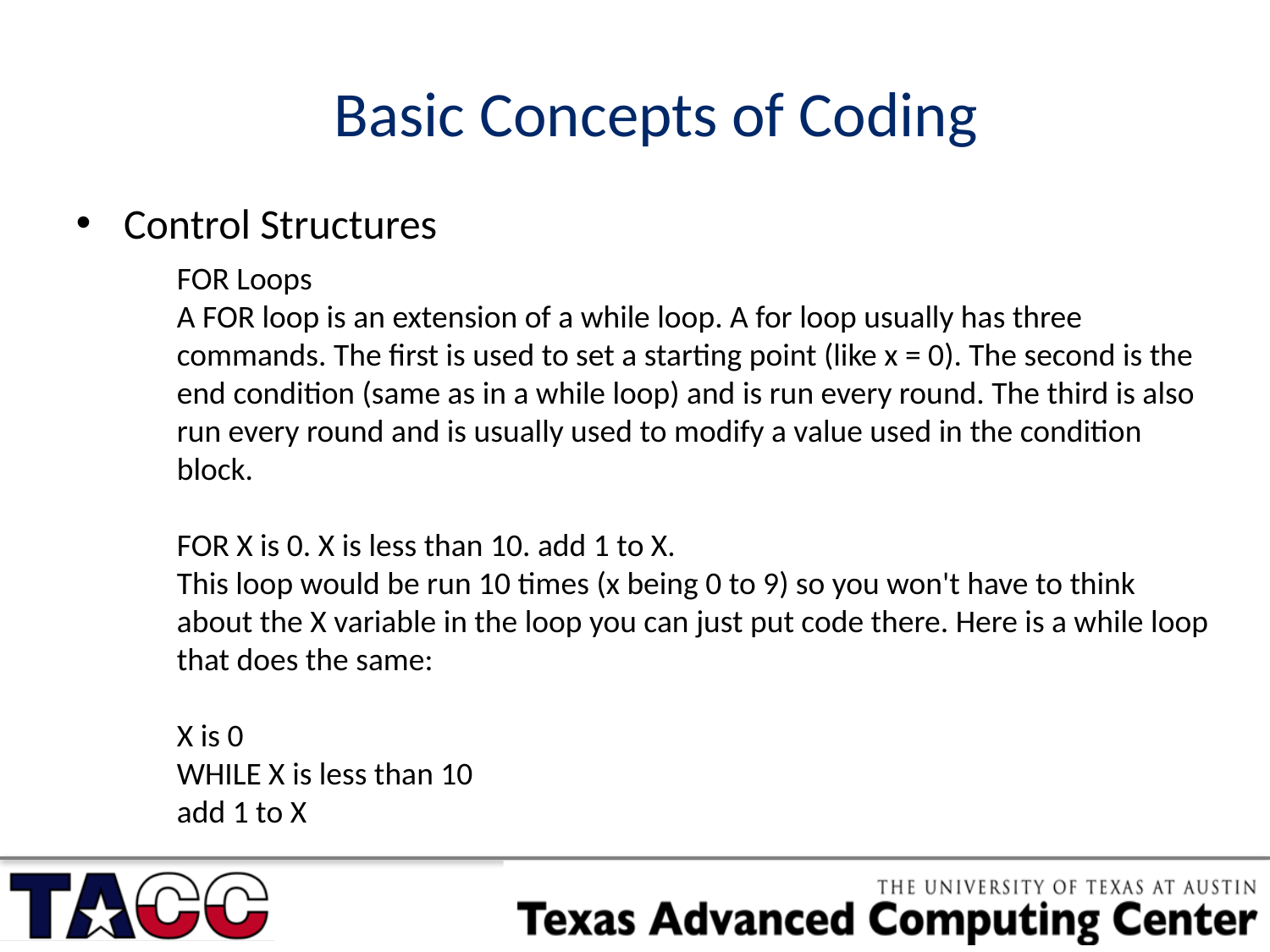

Basic Concepts of Coding
Control Structures

FOR Loops
A FOR loop is an extension of a while loop. A for loop usually has three commands. The first is used to set a starting point (like x = 0). The second is the end condition (same as in a while loop) and is run every round. The third is also run every round and is usually used to modify a value used in the condition block.

FOR X is 0. X is less than 10. add 1 to X.
This loop would be run 10 times (x being 0 to 9) so you won't have to think about the X variable in the loop you can just put code there. Here is a while loop that does the same:

X is 0
WHILE X is less than 10
add 1 to X